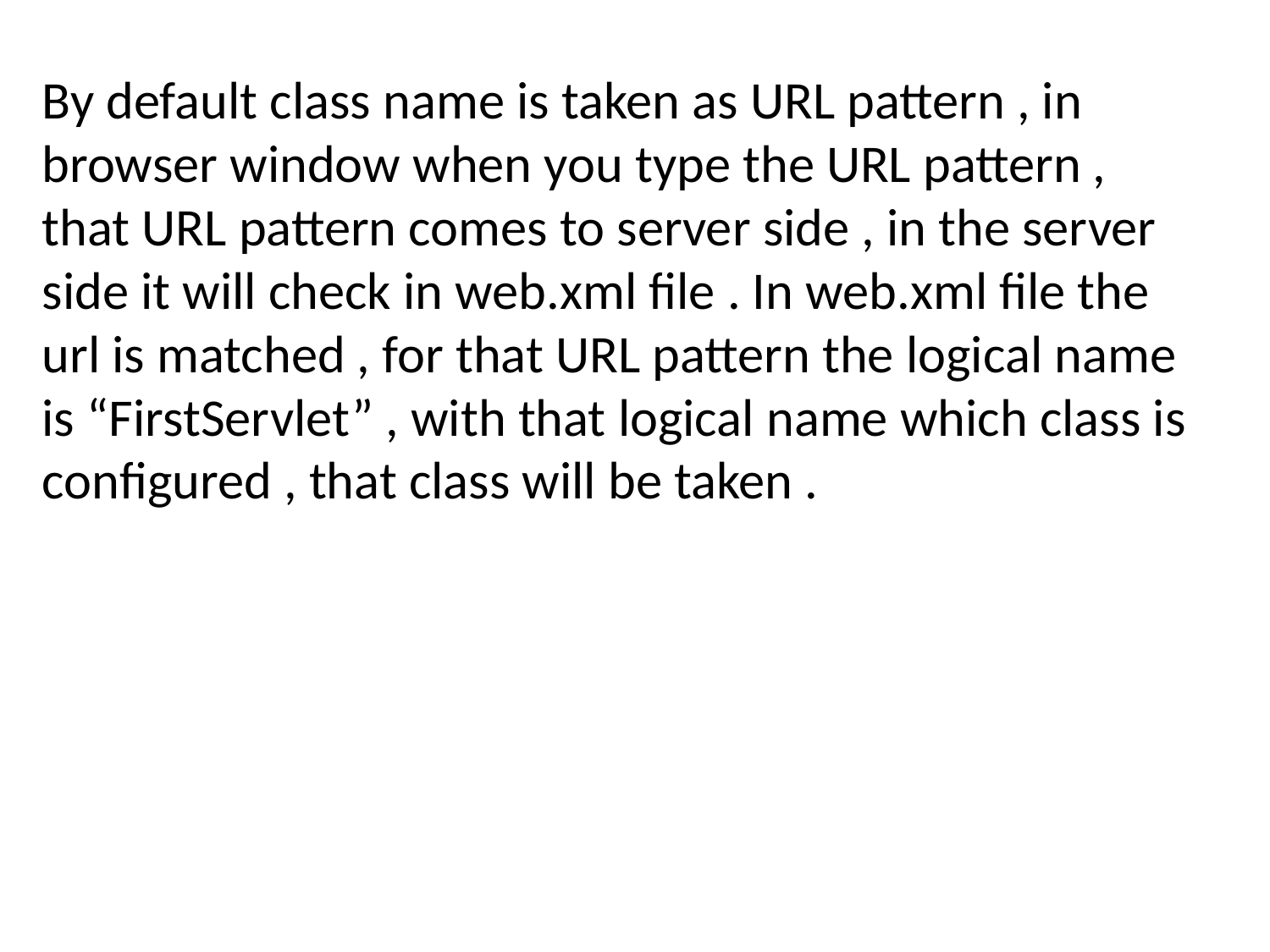

By default class name is taken as URL pattern , in browser window when you type the URL pattern , that URL pattern comes to server side , in the server side it will check in web.xml file . In web.xml file the url is matched , for that URL pattern the logical name is “FirstServlet” , with that logical name which class is configured , that class will be taken .